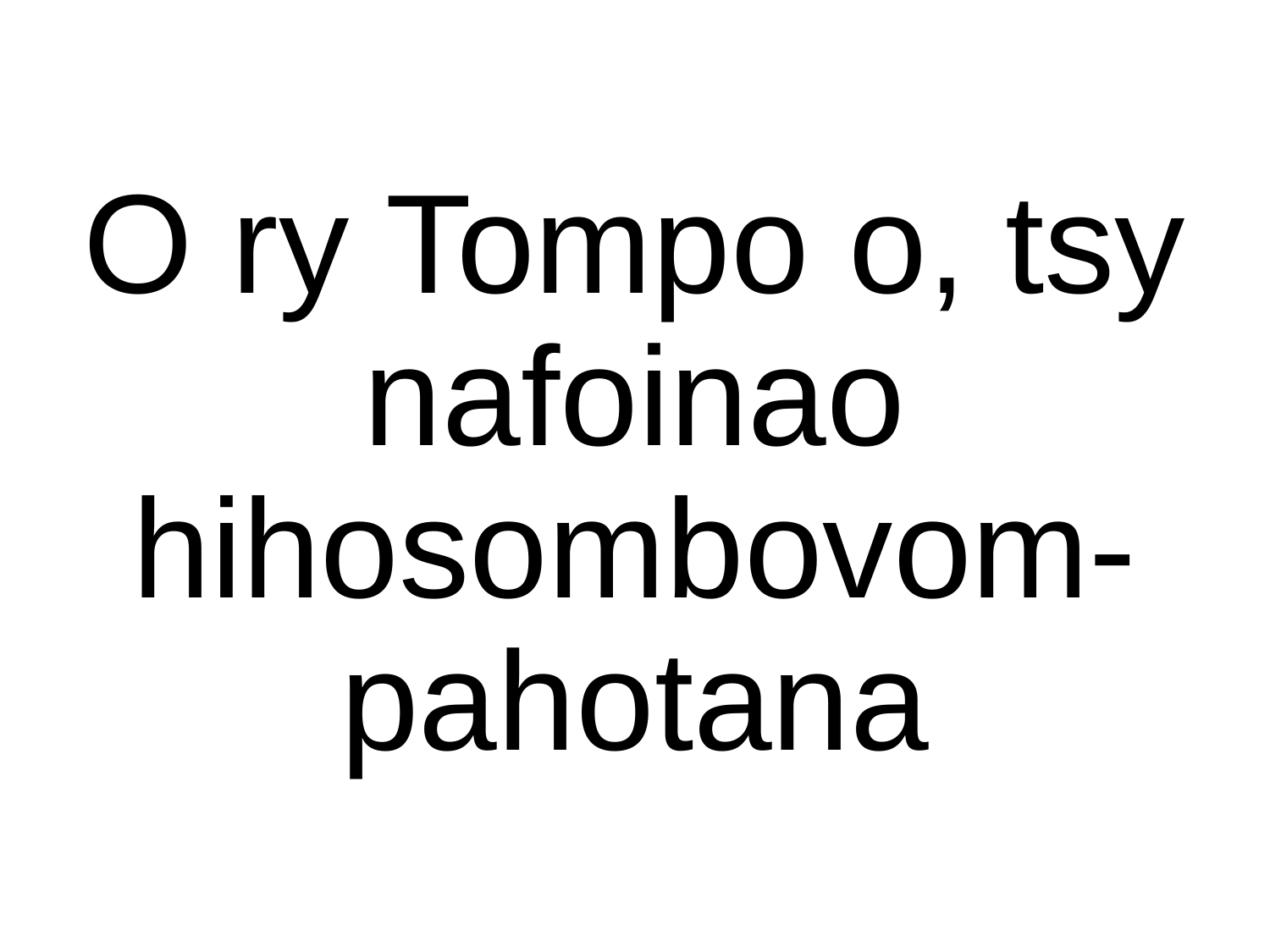

# O ry Tompo o, tsy nafoinao hihosombovom-pahotana